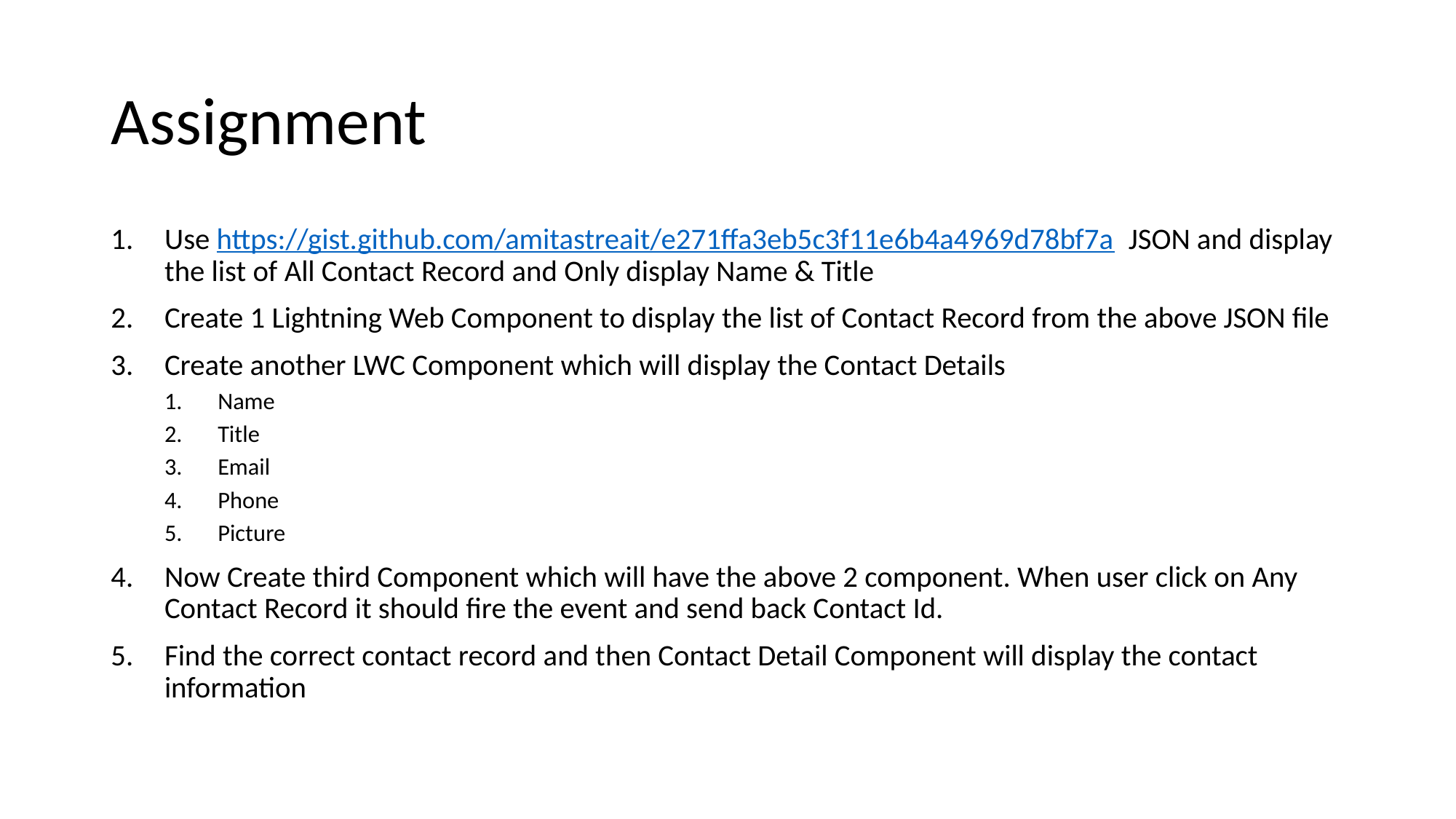

# Assignment
Use https://gist.github.com/amitastreait/e271ffa3eb5c3f11e6b4a4969d78bf7a  JSON and display the list of All Contact Record and Only display Name & Title
Create 1 Lightning Web Component to display the list of Contact Record from the above JSON file
Create another LWC Component which will display the Contact Details
Name
Title
Email
Phone
Picture
Now Create third Component which will have the above 2 component. When user click on Any Contact Record it should fire the event and send back Contact Id.
Find the correct contact record and then Contact Detail Component will display the contact information